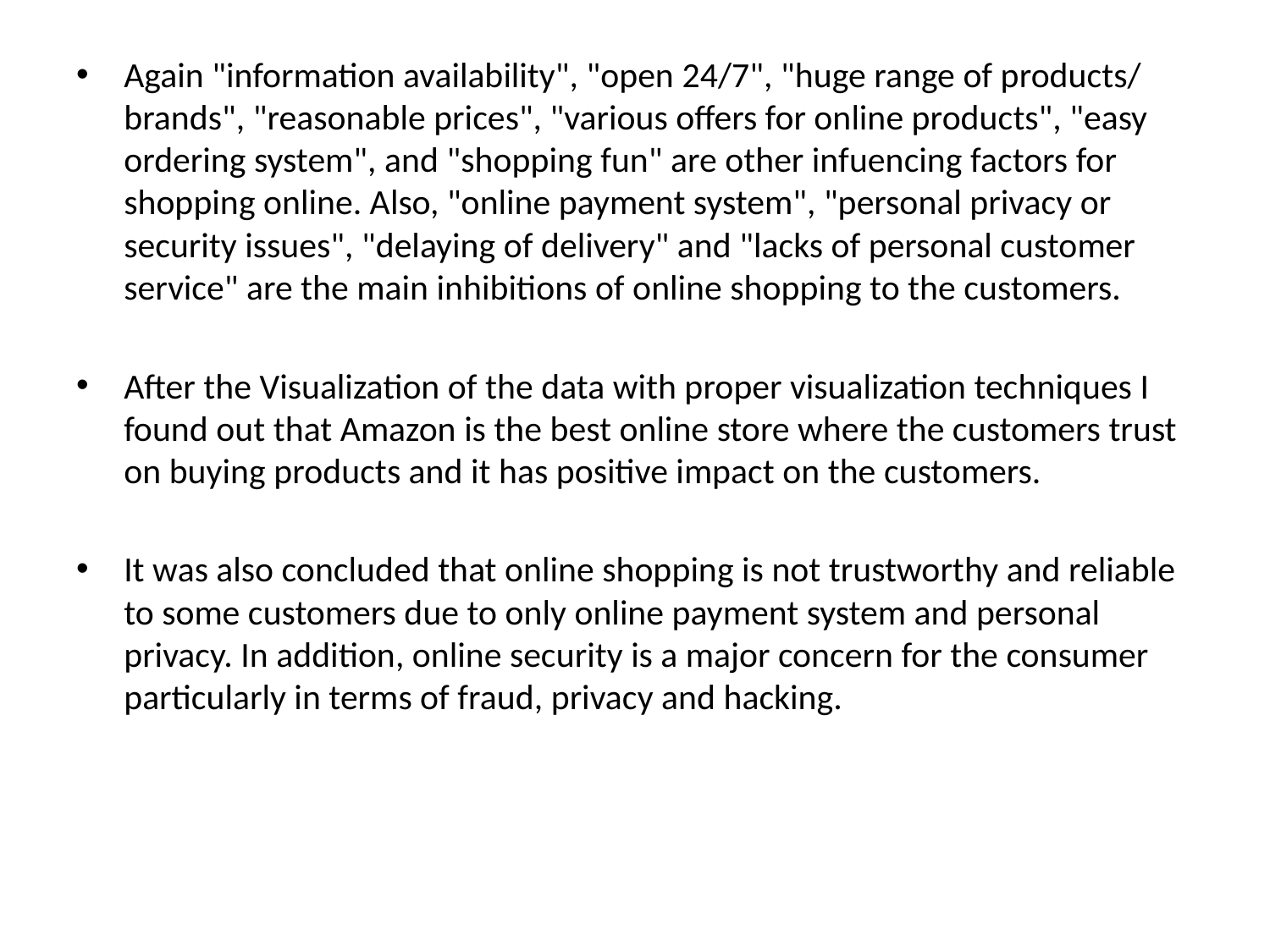

Again "information availability", "open 24/7", "huge range of products/ brands", "reasonable prices", "various offers for online products", "easy ordering system", and "shopping fun" are other infuencing factors for shopping online. Also, "online payment system", "personal privacy or security issues", "delaying of delivery" and "lacks of personal customer service" are the main inhibitions of online shopping to the customers.

After the Visualization of the data with proper visualization techniques I found out that Amazon is the best online store where the customers trust on buying products and it has positive impact on the customers.

It was also concluded that online shopping is not trustworthy and reliable to some customers due to only online payment system and personal privacy. In addition, online security is a major concern for the consumer particularly in terms of fraud, privacy and hacking.